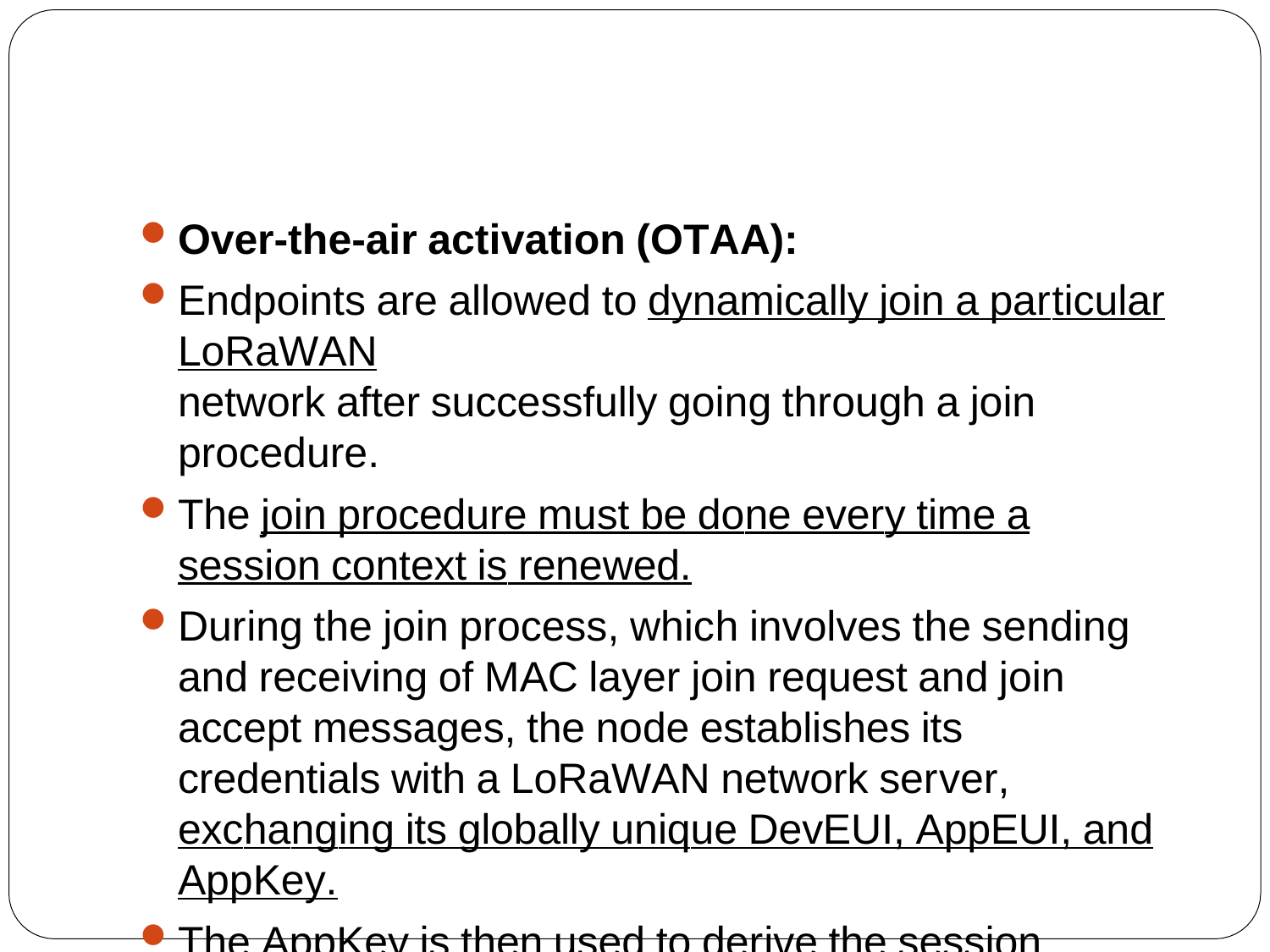

Over-the-air activation (OTAA):
Endpoints are allowed to dynamically join a particular LoRaWAN
network after successfully going through a join procedure.
The join procedure must be done every time a session context is renewed.
During the join process, which involves the sending and receiving of MAC layer join request and join accept messages, the node establishes its credentials with a LoRaWAN network server, exchanging its globally unique DevEUI, AppEUI, and AppKey.
The AppKey is then used to derive the session NwkSKey and
AppSKey keys